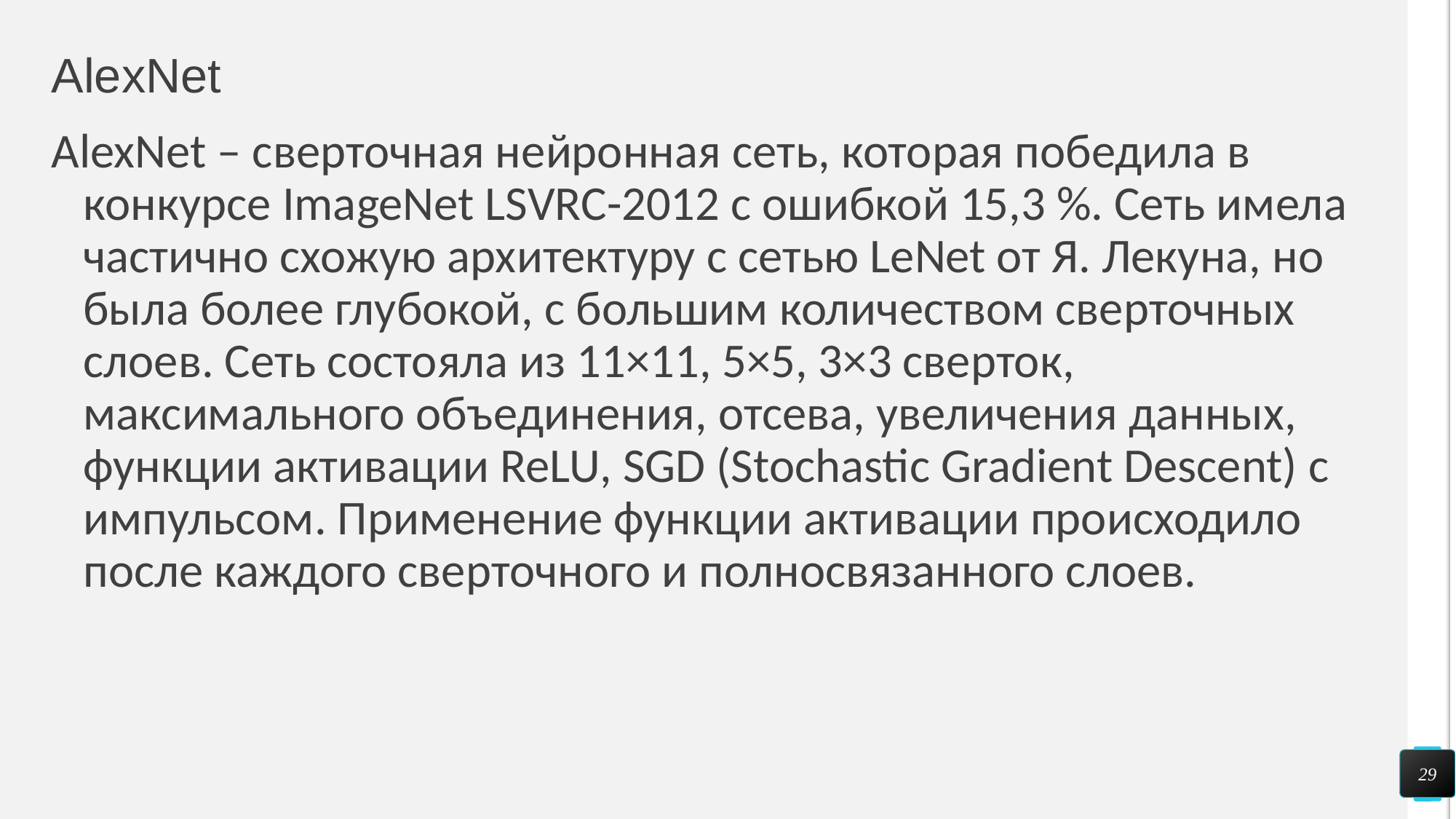

# AlexNet
AlexNet – сверточная нейронная сеть, которая победила в конкурсе ImageNet LSVRC-2012 с ошибкой 15,3 %. Сеть имела частично схожую архитектуру с сетью LeNet от Я. Лекуна, но была более глубокой, с большим количеством сверточных слоев. Сеть состояла из 11×11, 5×5, 3×3 сверток, максимального объединения, отсева, увеличения данных, функции активации ReLU, SGD (Stochastic Gradient Descent) с импульсом. Применение функции активации происходило после каждого сверточного и полносвязанного слоев.

29